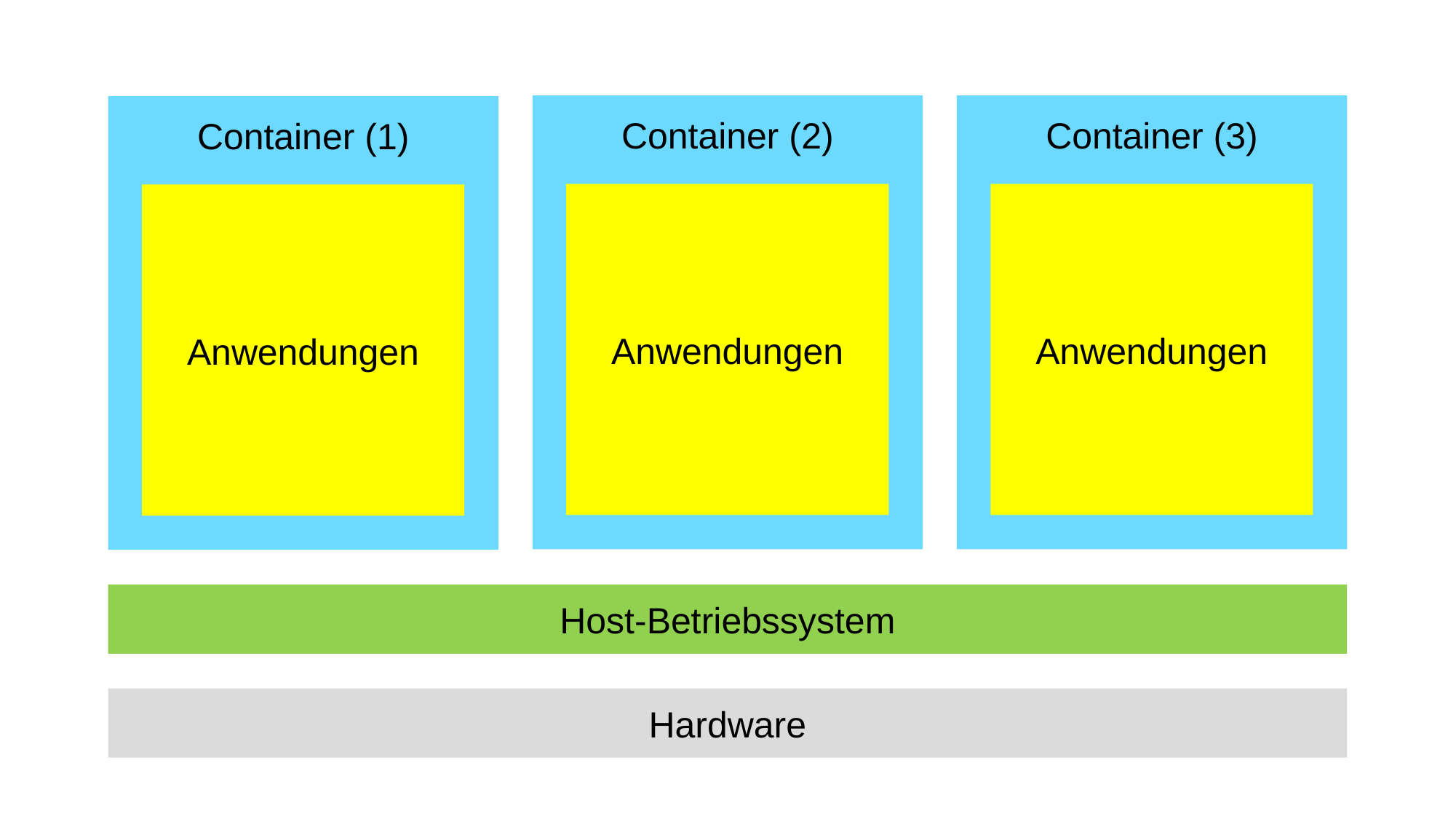

# Containervirtualisierung
Container (2)
Container (3)
Container (1)
Anwendungen
Anwendungen
Anwendungen
Host-Betriebssystem
Hardware